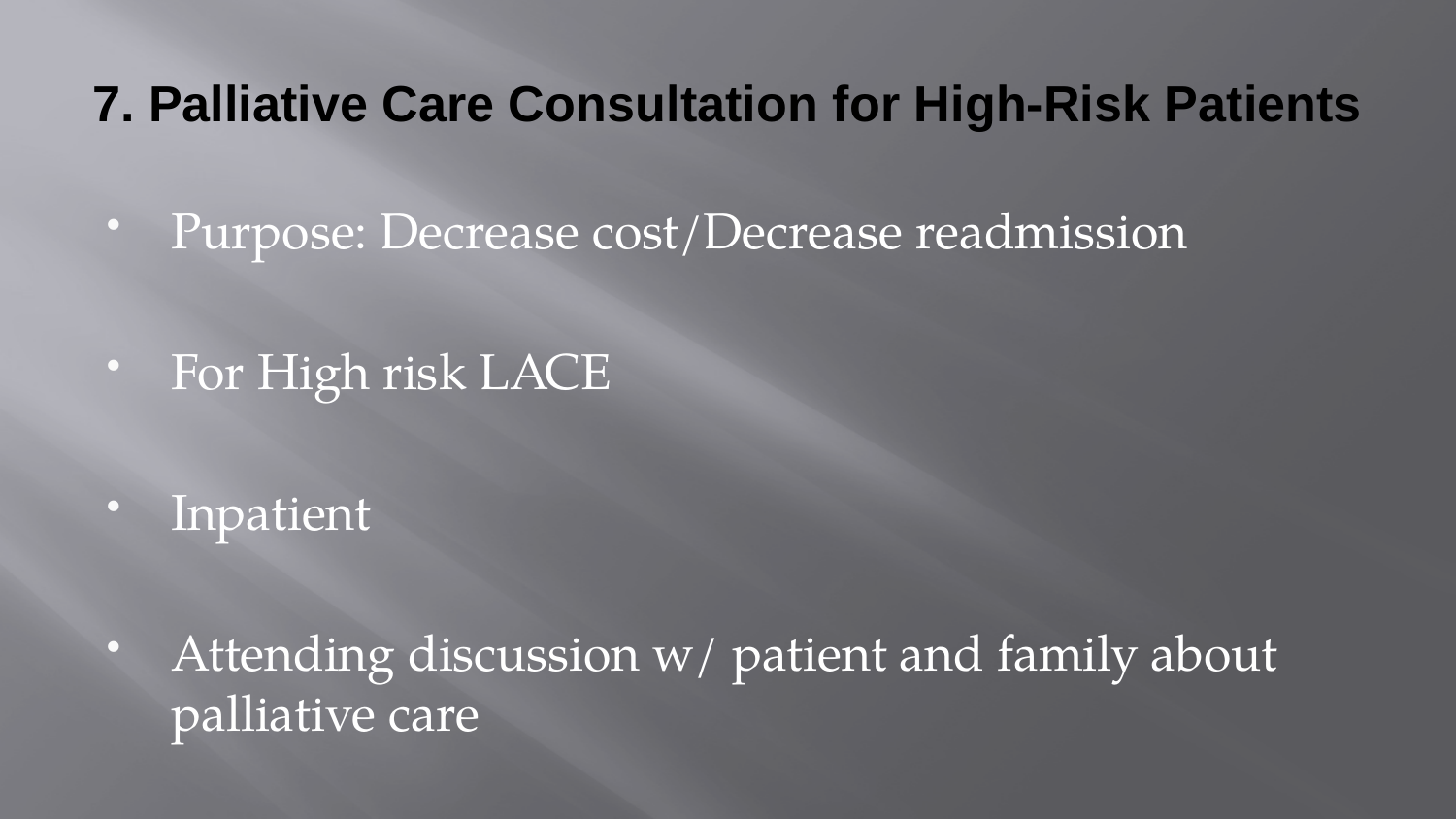

# 7. Palliative Care Consultation for High-Risk Patients
Purpose: Decrease cost/Decrease readmission

For High risk LACE

Inpatient

Attending discussion w/ patient and family about palliative care